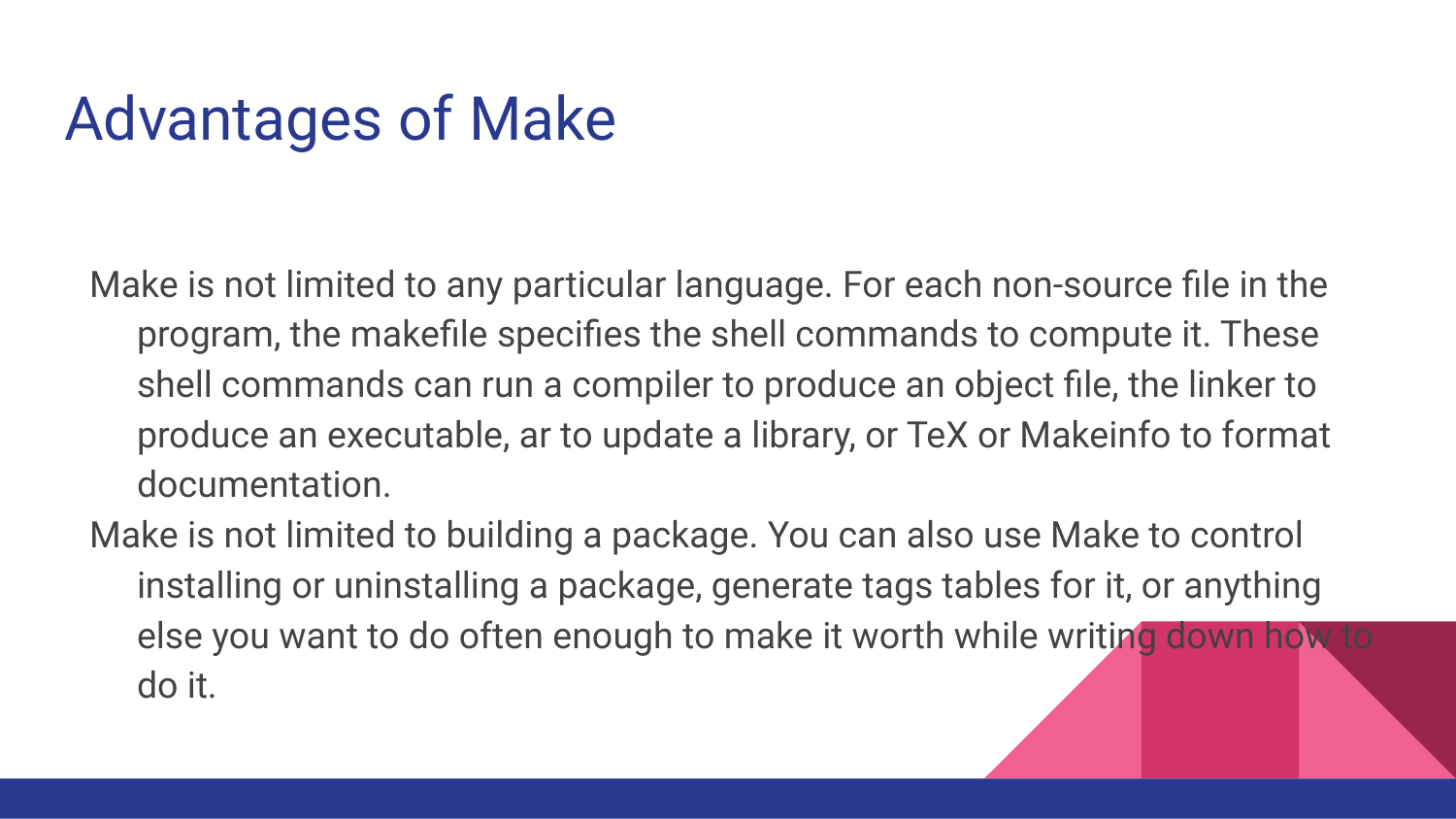

# Advantages of Make

Make is not limited to any particular language. For each non-source file in the program, the makefile specifies the shell commands to compute it. These shell commands can run a compiler to produce an object file, the linker to produce an executable, ar to update a library, or TeX or Makeinfo to format documentation.
Make is not limited to building a package. You can also use Make to control installing or uninstalling a package, generate tags tables for it, or anything else you want to do often enough to make it worth while writing down how to do it.